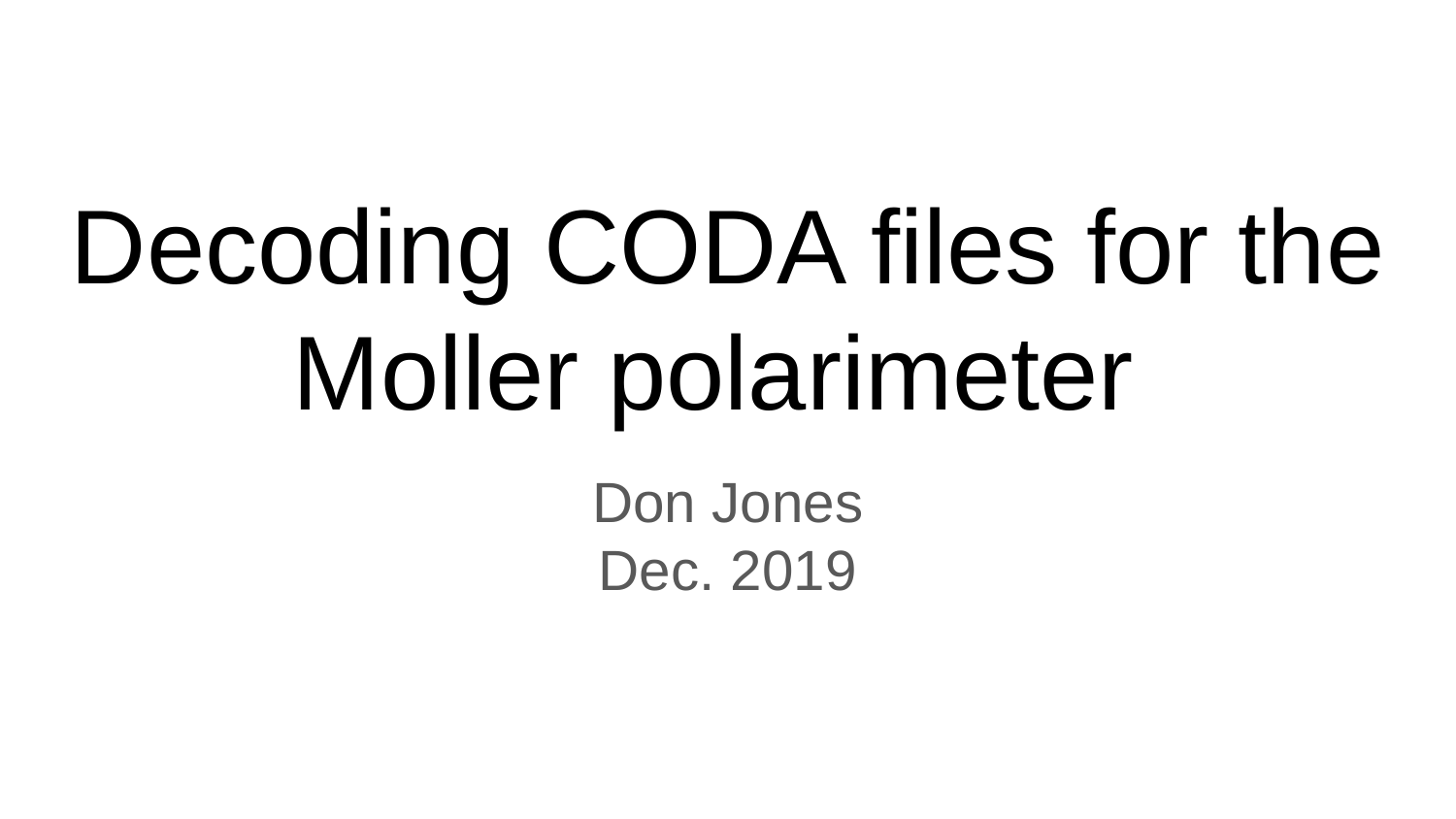

# Decoding CODA files for the Moller polarimeter
Don Jones
Dec. 2019